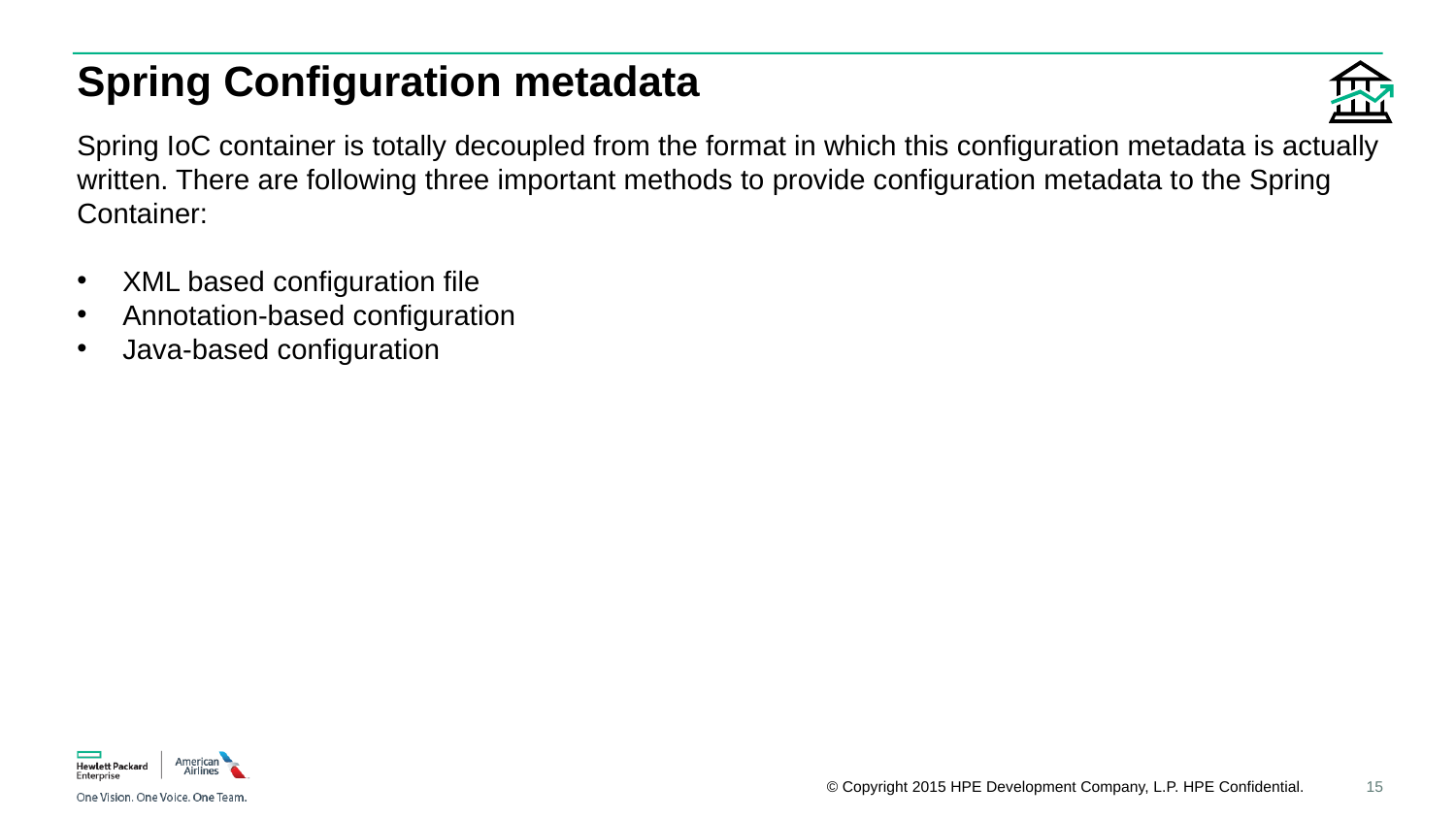

# Spring Configuration metadata
Spring IoC container is totally decoupled from the format in which this configuration metadata is actually written. There are following three important methods to provide configuration metadata to the Spring Container:

XML based configuration file
Annotation-based configuration
Java-based configuration

15